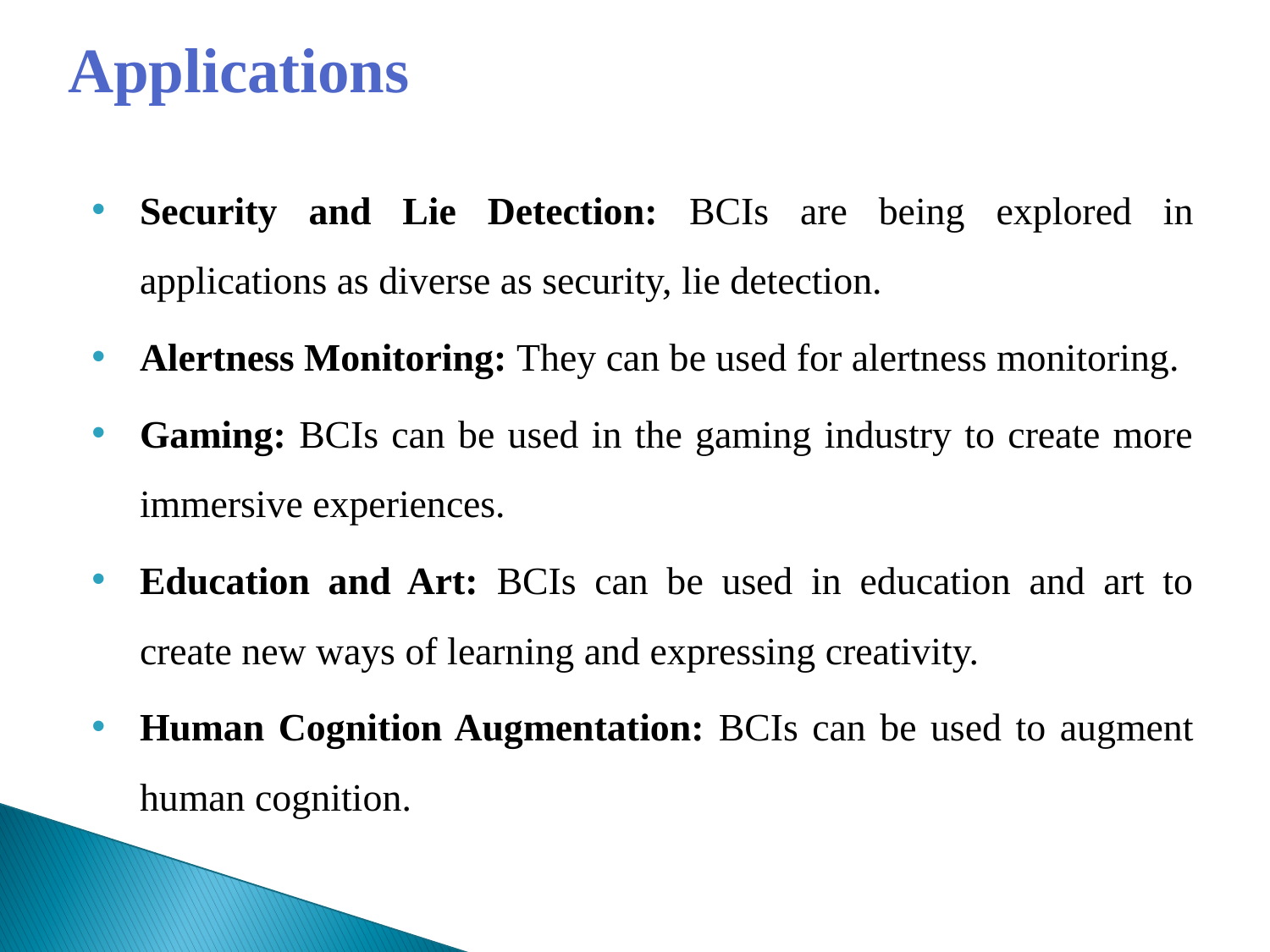

# Applications
Security and Lie Detection: BCIs are being explored in applications as diverse as security, lie detection.
Alertness Monitoring: They can be used for alertness monitoring.
Gaming: BCIs can be used in the gaming industry to create more immersive experiences.
Education and Art: BCIs can be used in education and art to create new ways of learning and expressing creativity.
Human Cognition Augmentation: BCIs can be used to augment human cognition.